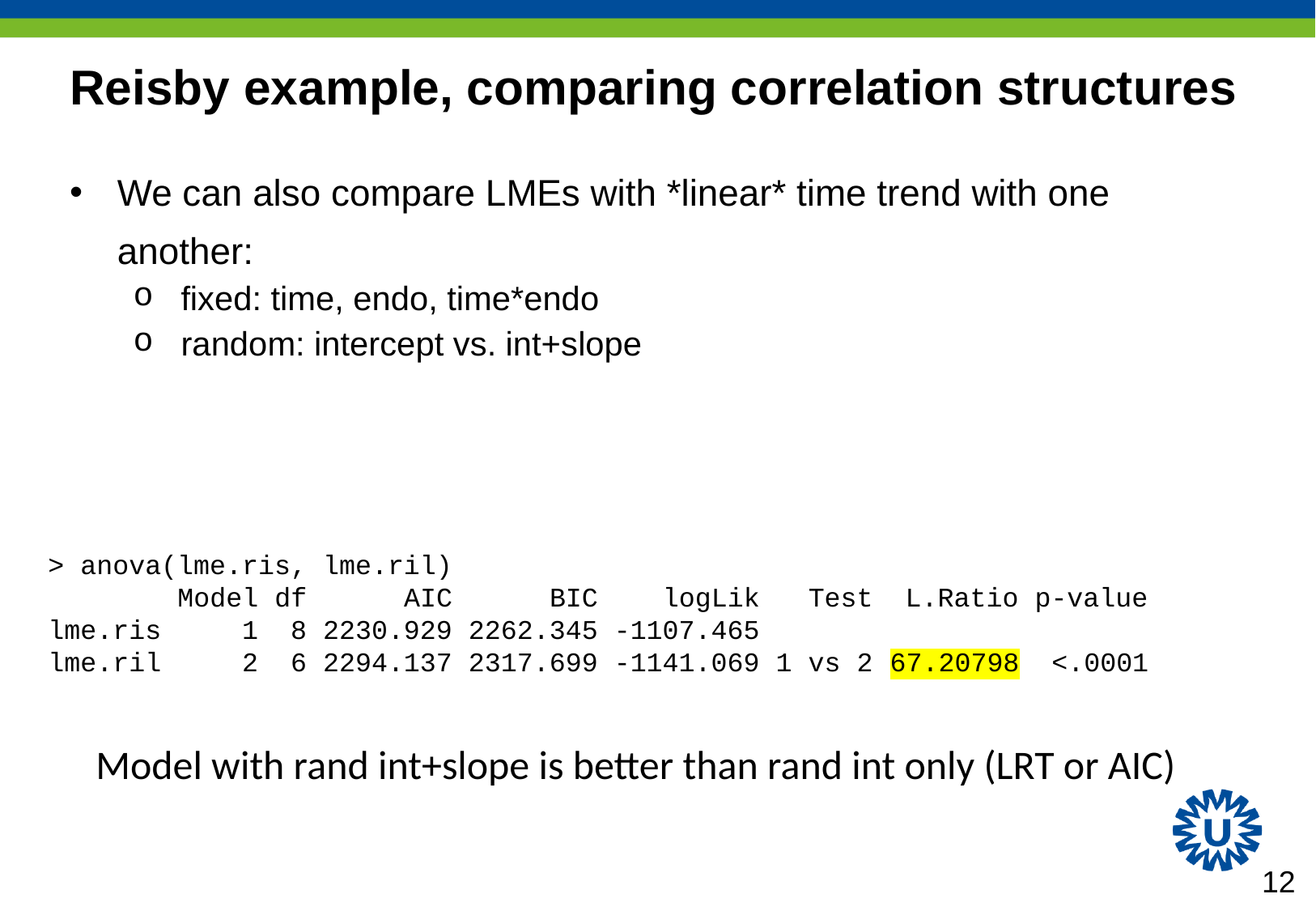

# Reisby example, comparing correlation structures
We can also compare LMEs with *linear* time trend with one another:
fixed: time, endo, time*endo
random: intercept vs. int+slope
> anova(lme.ris, lme.ril)
        Model df      AIC      BIC    logLik   Test  L.Ratio p-value
lme.ris     1  8 2230.929 2262.345 -1107.465
lme.ril     2  6 2294.137 2317.699 -1141.069 1 vs 2 67.20798  <.0001
Model with rand int+slope is better than rand int only (LRT or AIC)
12